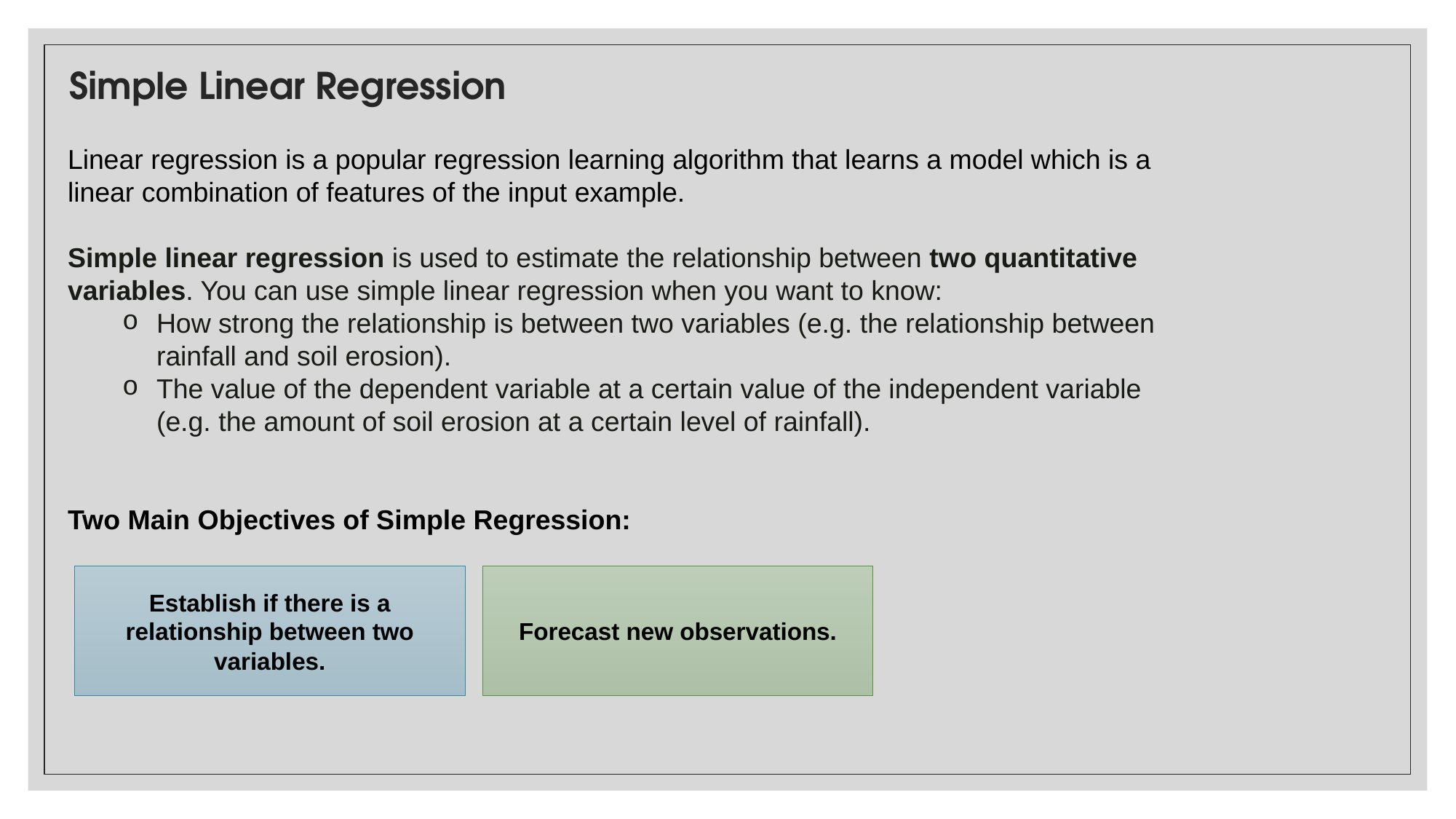

# Simple Linear Regression
Linear regression is a popular regression learning algorithm that learns a model which is a linear combination of features of the input example.

Simple linear regression is used to estimate the relationship between two quantitative variables. You can use simple linear regression when you want to know:
How strong the relationship is between two variables (e.g. the relationship between rainfall and soil erosion).
The value of the dependent variable at a certain value of the independent variable (e.g. the amount of soil erosion at a certain level of rainfall).

Two Main Objectives of Simple Regression:

Establish if there is a relationship between two variables.

Forecast new observations.